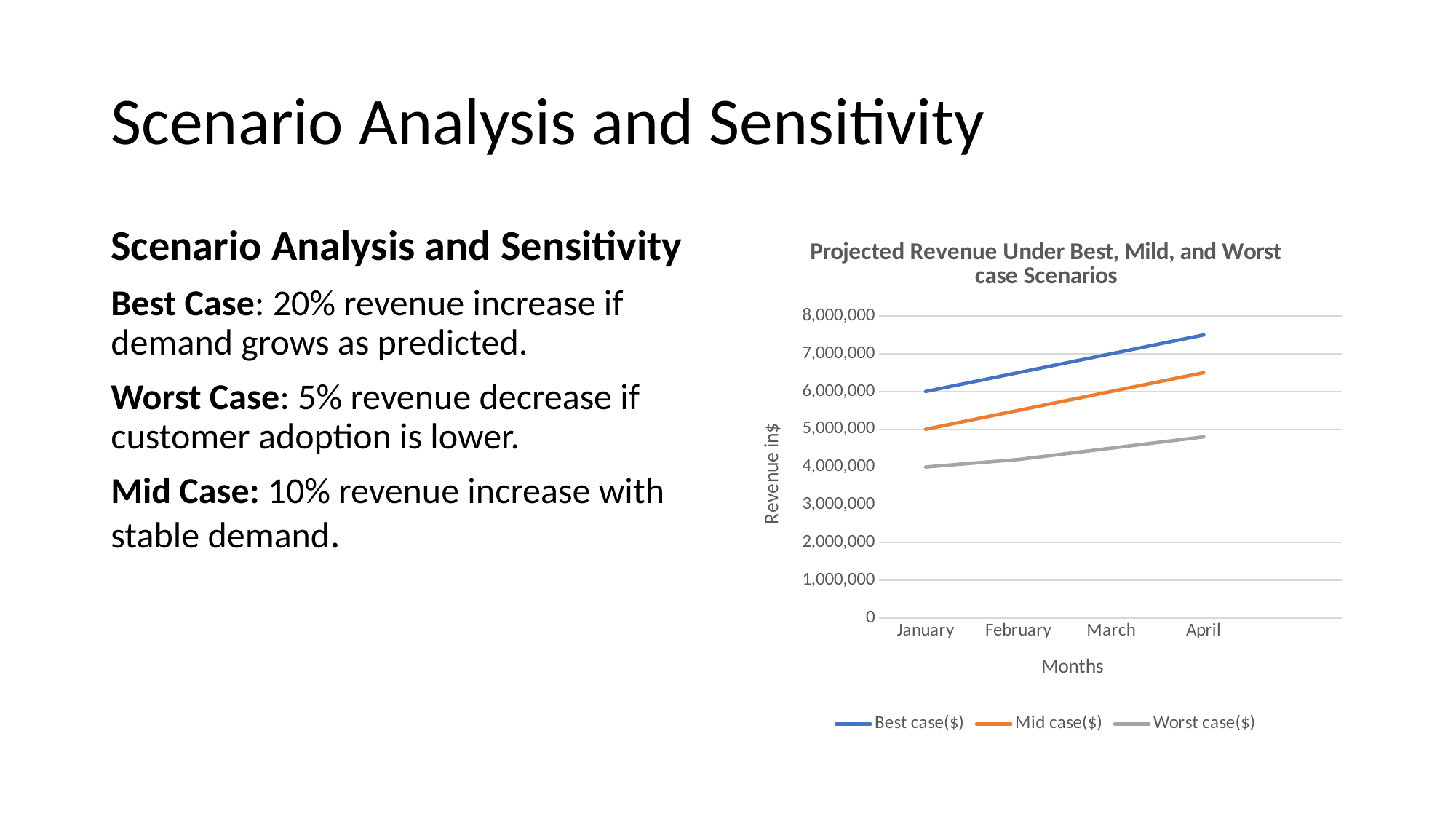

# Scenario Analysis and Sensitivity
Scenario Analysis and Sensitivity
Best Case: 20% revenue increase if demand grows as predicted.
Worst Case: 5% revenue decrease if customer adoption is lower.
Mid Case: 10% revenue increase with stable demand.

### Chart: Projected Revenue Under Best, Mild, and Worst case Scenarios

| Category | Best case($) | Mid case($) | Worst case($) |
|---|---|---|---|
| January | 6000000.0 | 5000000.0 | 4000000.0 |
| February | 6500000.0 | 5500000.0 | 4200000.0 |
| March | 7000000.0 | 6000000.0 | 4500000.0 |
| April | 7500000.0 | 6500000.0 | 4800000.0 |